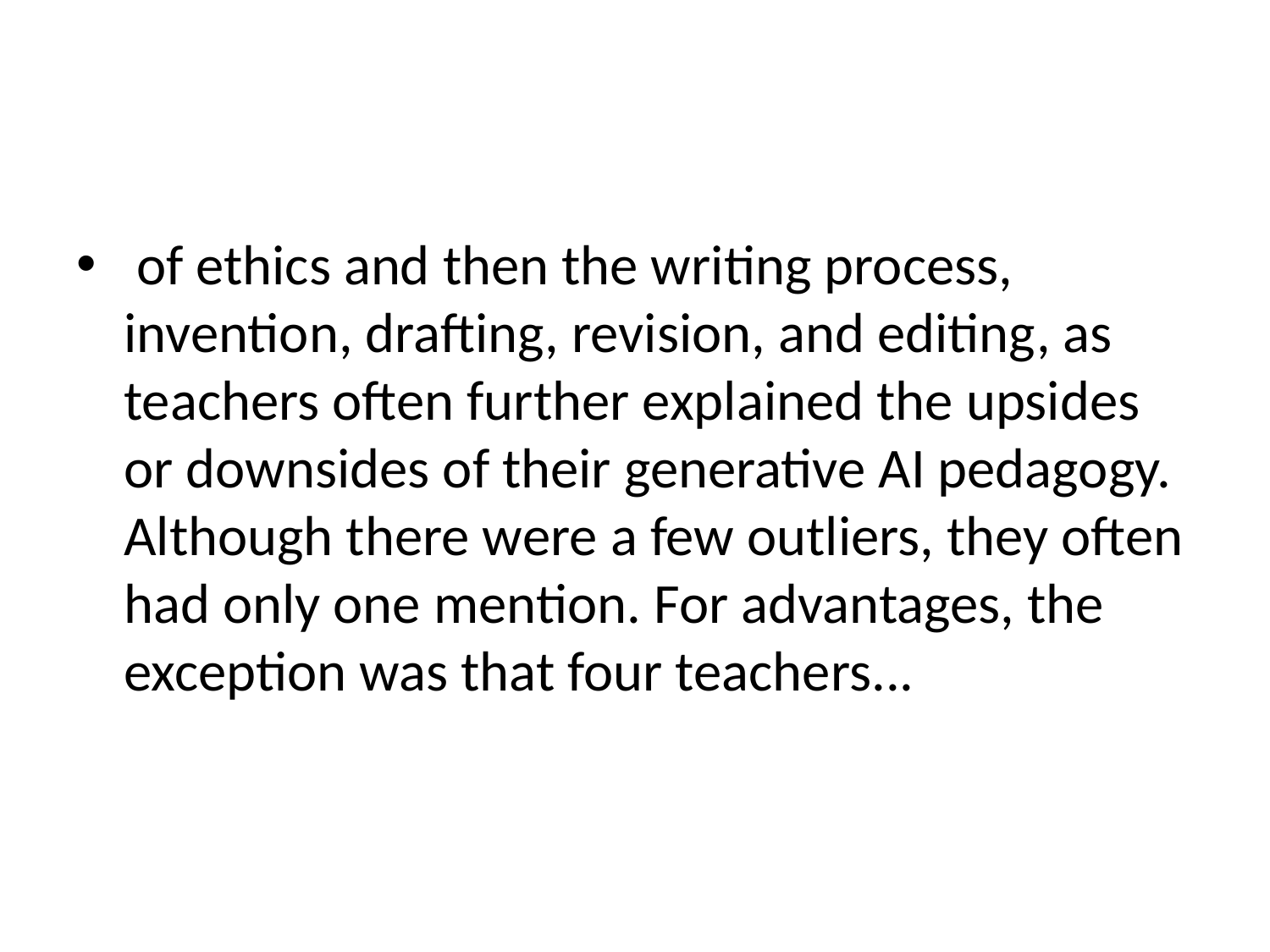

#
 of ethics and then the writing process, invention, drafting, revision, and editing, as teachers often further explained the upsides or downsides of their generative AI pedagogy. Although there were a few outliers, they often had only one mention. For advantages, the exception was that four teachers...